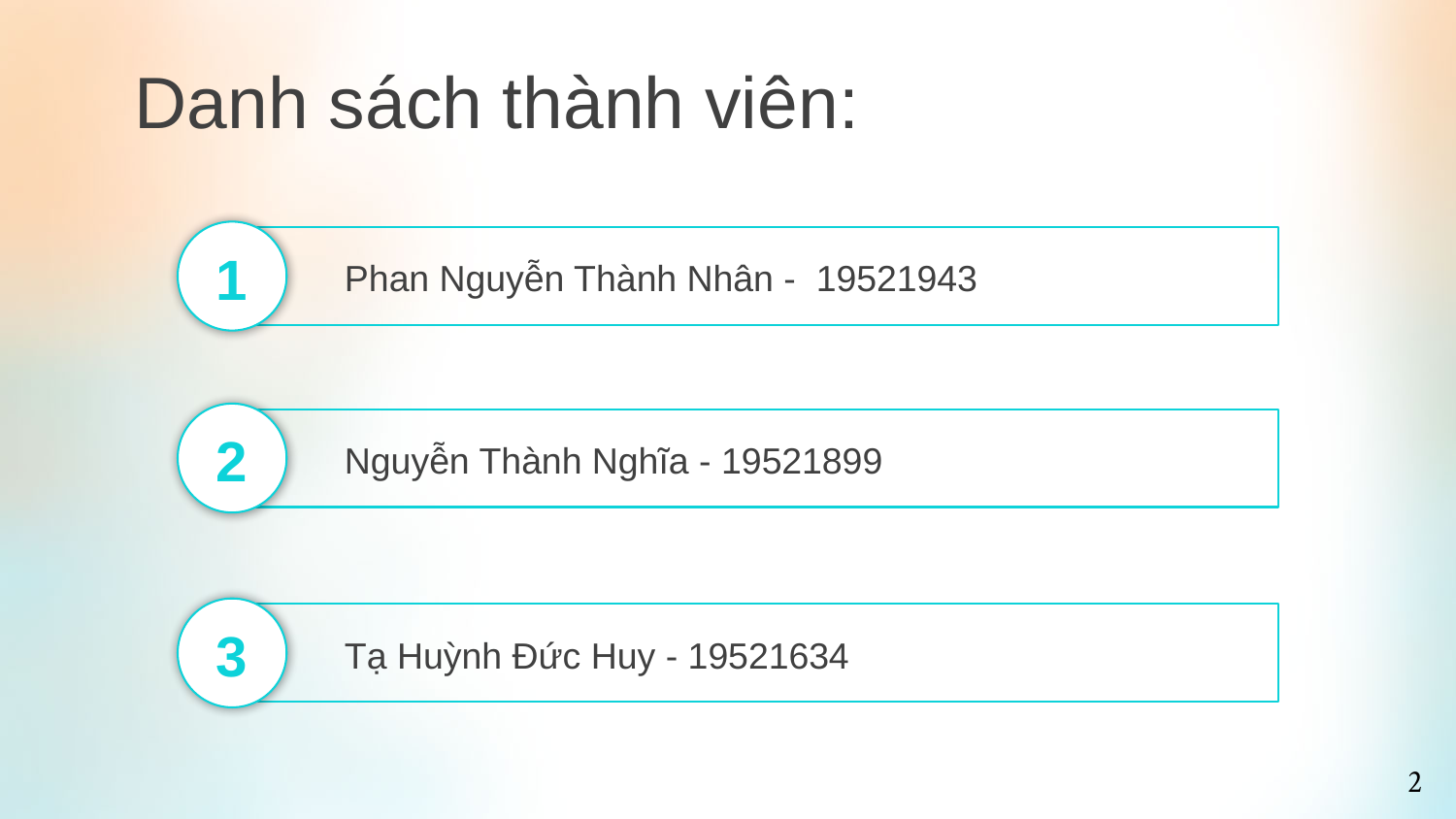

Danh sách thành viên:

1
Phan Nguyễn Thành Nhân -  19521943

2
Nguyễn Thành Nghĩa - 19521899

3
Tạ Huỳnh Đức Huy - 19521634
2